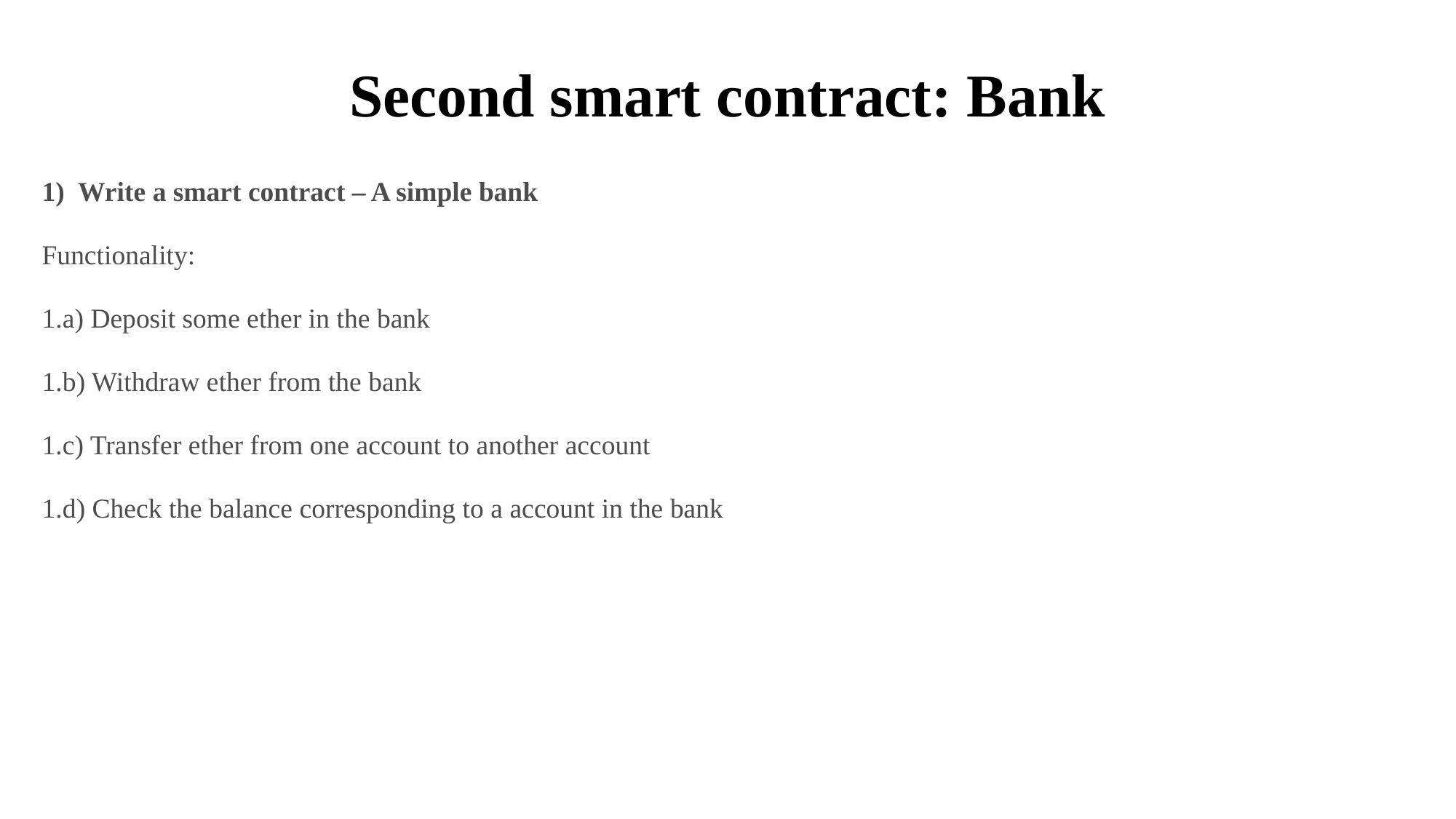

# Second smart contract: Bank
1)  Write a smart contract – A simple bank
Functionality:
1.a) Deposit some ether in the bank
1.b) Withdraw ether from the bank
1.c) Transfer ether from one account to another account
1.d) Check the balance corresponding to a account in the bank